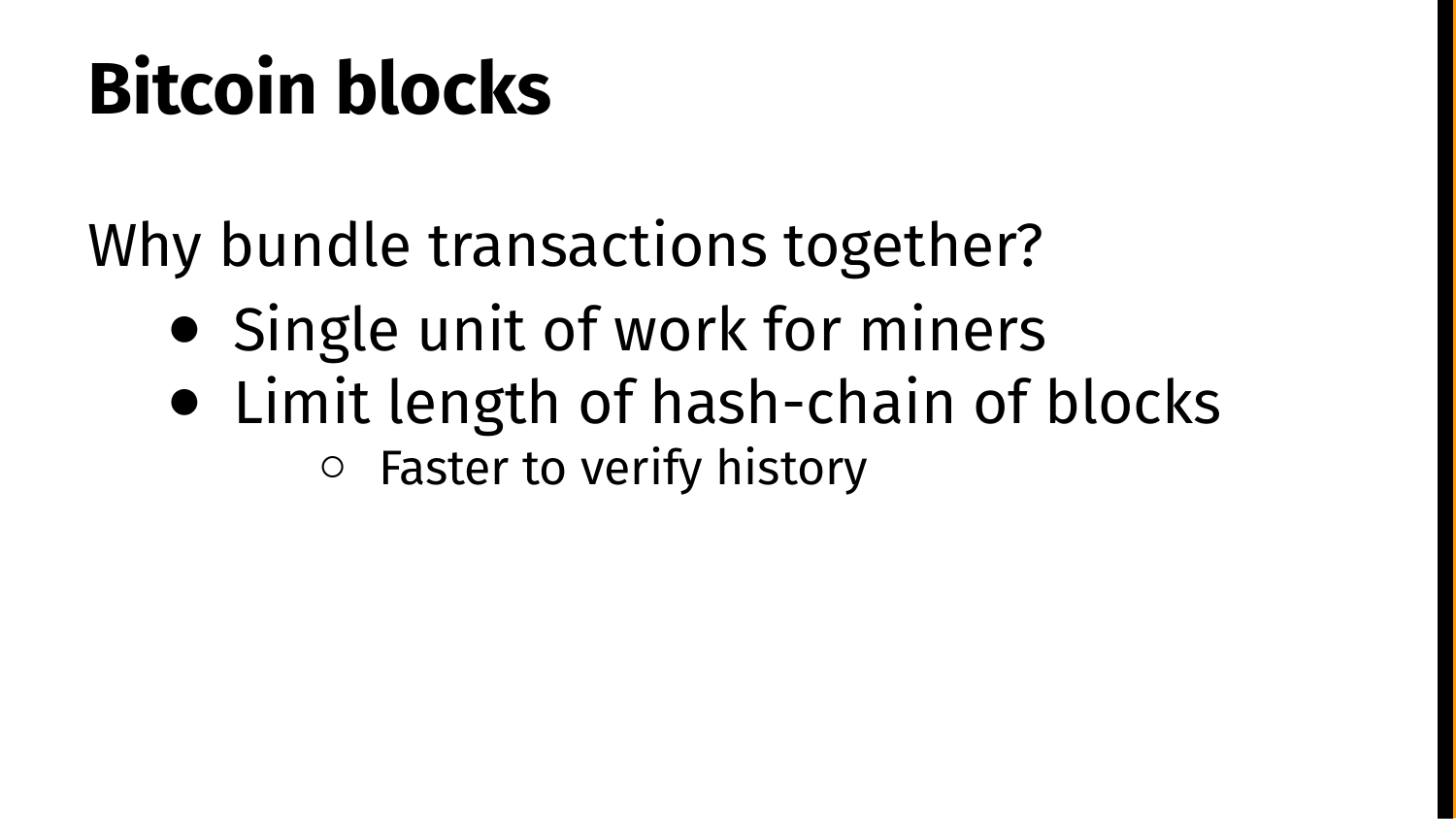

# Bitcoin blocks
Why bundle transactions together?
Single unit of work for miners
Limit length of hash-chain of blocks
Faster to verify history